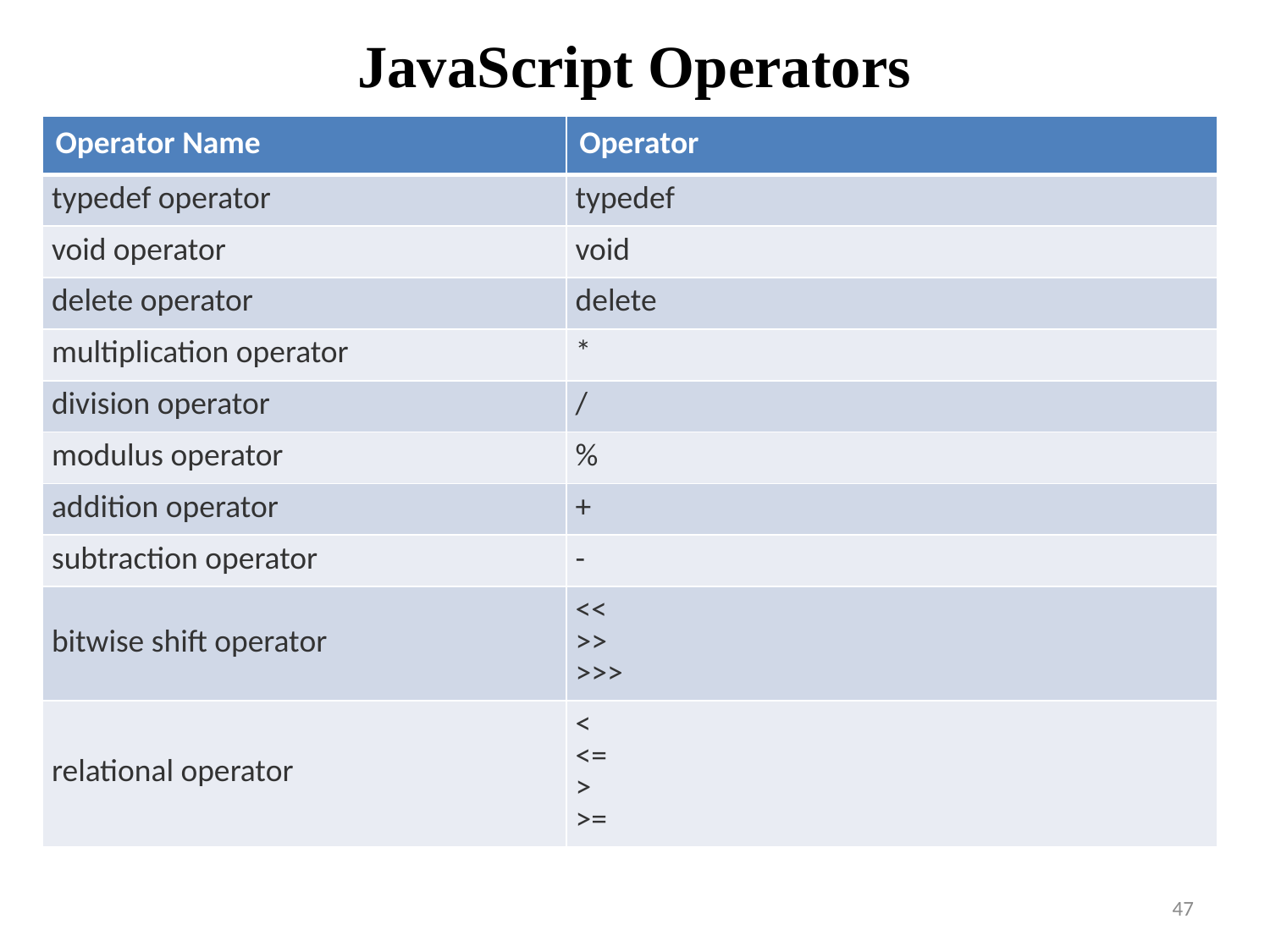

# JavaScript Operators

| Operator Name | Operator |
| --- | --- |
| typedef operator | typedef |
| void operator | void |
| delete operator | delete |
| multiplication operator | \* |
| division operator | / |
| modulus operator | % |
| addition operator | + |
| subtraction operator | - |
| bitwise shift operator | << >> >>> |
| relational operator | < <= > >= |

47